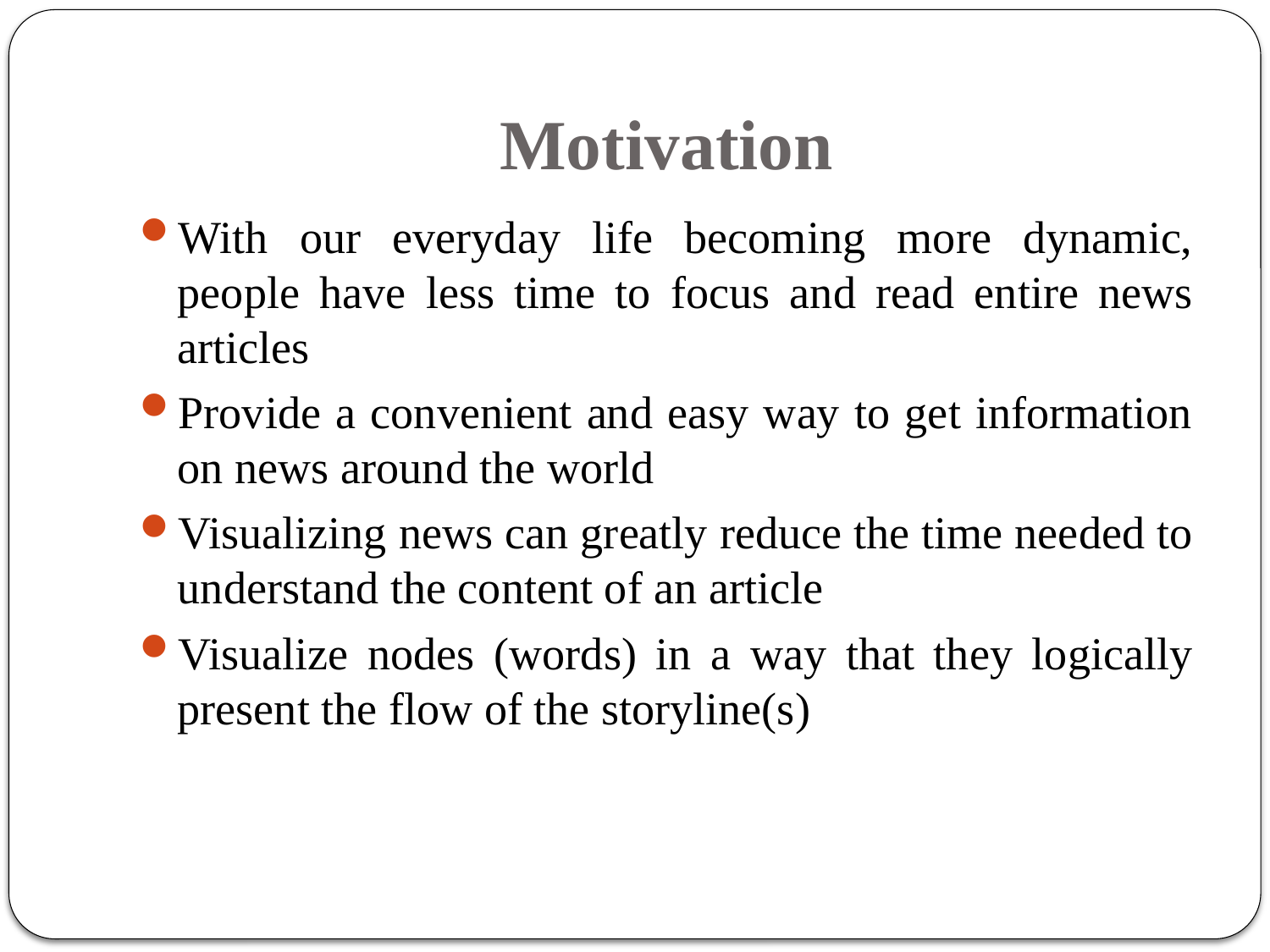

# Motivation
With our everyday life becoming more dynamic, people have less time to focus and read entire news articles
Provide a convenient and easy way to get information on news around the world
Visualizing news can greatly reduce the time needed to understand the content of an article
Visualize nodes (words) in a way that they logically present the flow of the storyline(s)